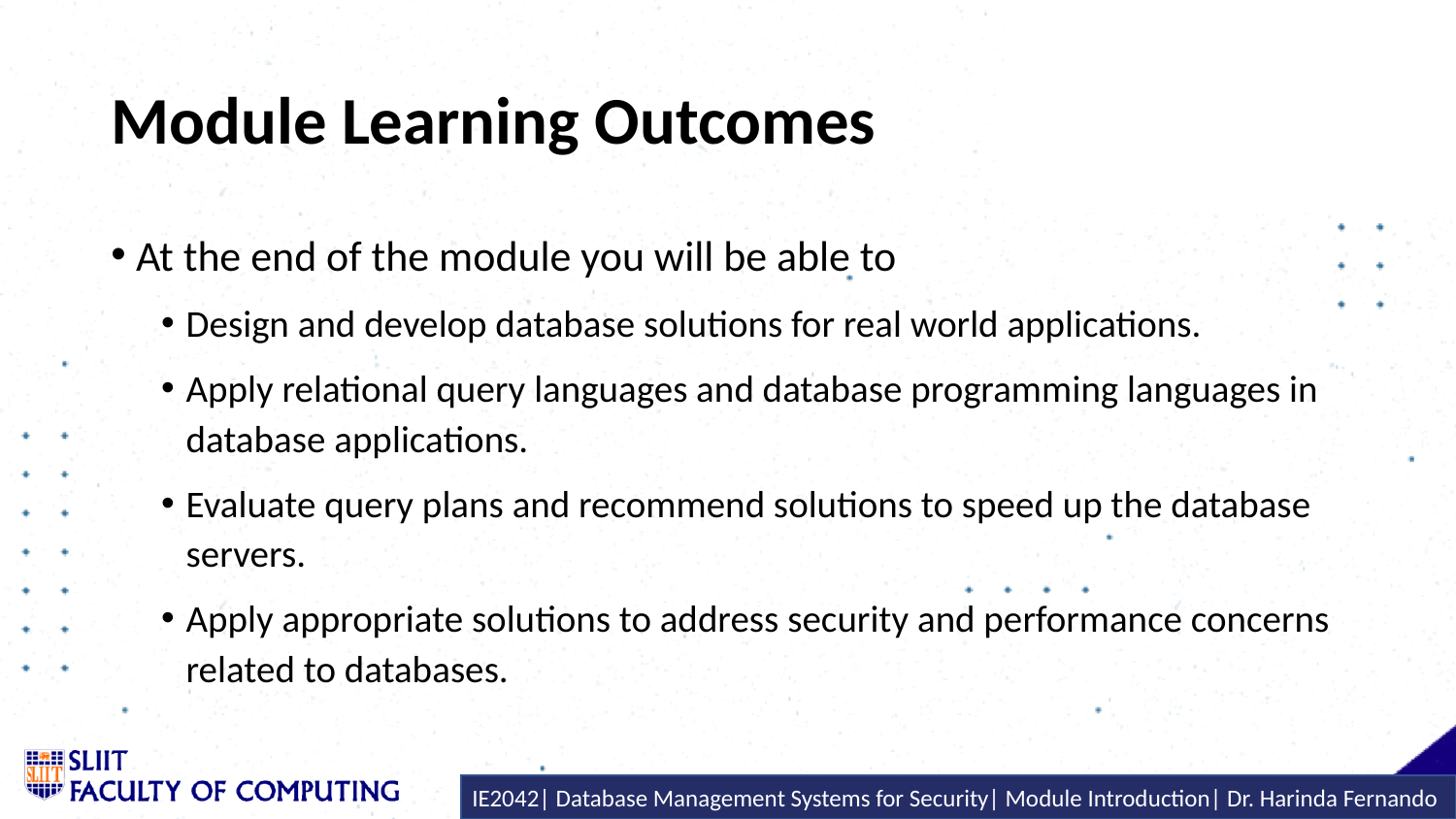

# Module Learning Outcomes
At the end of the module you will be able to
Design and develop database solutions for real world applications.
Apply relational query languages and database programming languages in database applications.
Evaluate query plans and recommend solutions to speed up the database servers.
Apply appropriate solutions to address security and performance concerns related to databases.